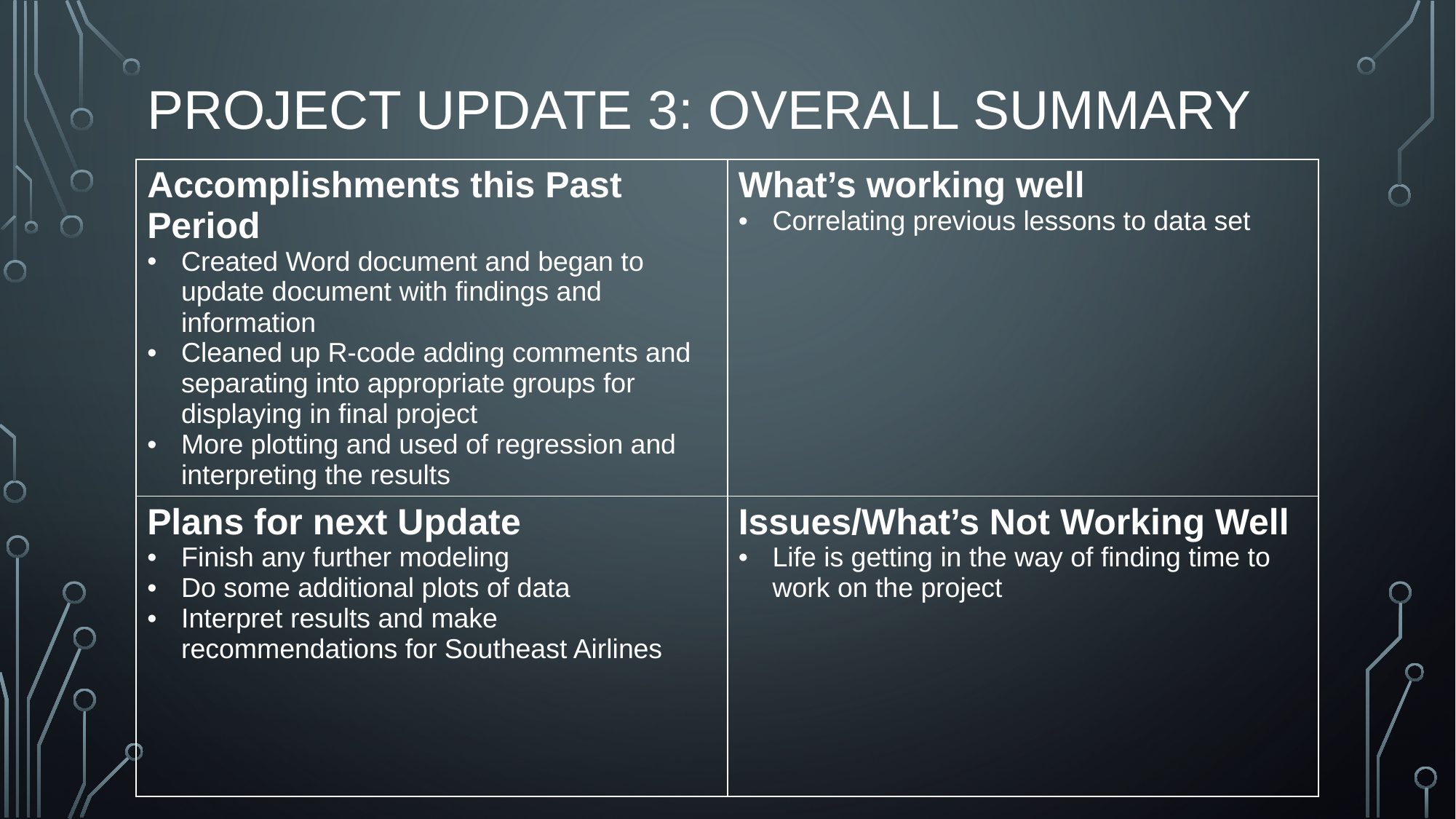

# Project Update 3: Overall Summary
| Accomplishments this Past Period Created Word document and began to update document with findings and information Cleaned up R-code adding comments and separating into appropriate groups for displaying in final project More plotting and used of regression and interpreting the results | What’s working well Correlating previous lessons to data set |
| --- | --- |
| Plans for next Update Finish any further modeling Do some additional plots of data Interpret results and make recommendations for Southeast Airlines | Issues/What’s Not Working Well Life is getting in the way of finding time to work on the project |